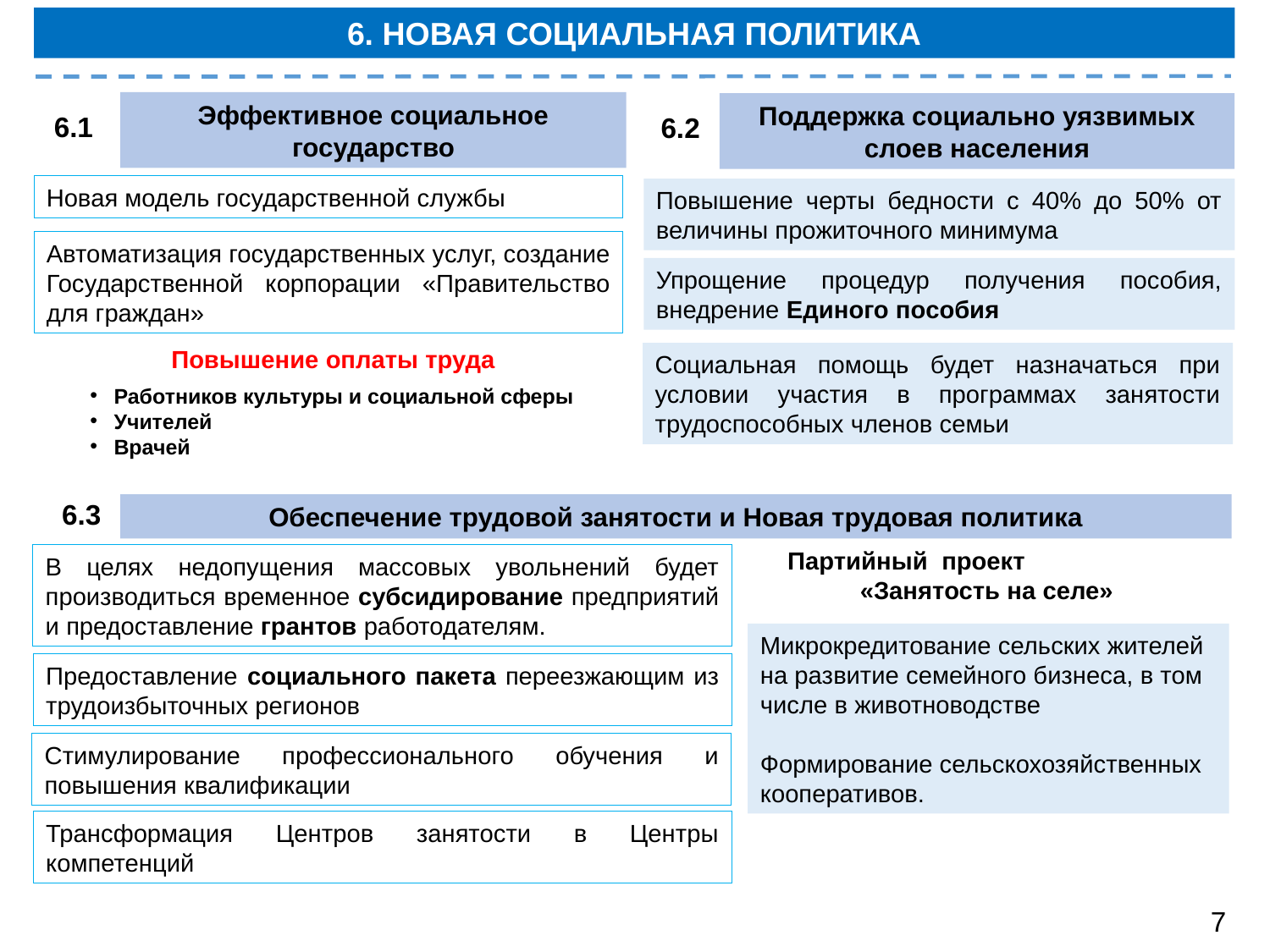

6. НОВАЯ СОЦИАЛЬНАЯ ПОЛИТИКА
Эффективное социальное государство
Поддержка социально уязвимых слоев населения
6.1
6.2
Новая модель государственной службы
Повышение черты бедности с 40% до 50% от величины прожиточного минимума
Автоматизация государственных услуг, создание Государственной корпорации «Правительство для граждан»
Упрощение процедур получения пособия, внедрение Единого пособия
Повышение оплаты труда
Социальная помощь будет назначаться при условии участия в программах занятости трудоспособных членов семьи
Работников культуры и социальной сферы
Учителей
Врачей
6.3
Обеспечение трудовой занятости и Новая трудовая политика

Партийный  проект                        «Занятость на селе»
В целях недопущения массовых увольнений будет производиться временное субсидирование предприятий и предоставление грантов работодателям.
Микрокредитование сельских жителей на развитие семейного бизнеса, в том числе в животноводстве

Формирование сельскохозяйственных кооперативов.
Предоставление социального пакета переезжающим из трудоизбыточных регионов
Стимулирование профессионального обучения и повышения квалификации
Трансформация Центров занятости в Центры компетенций
7